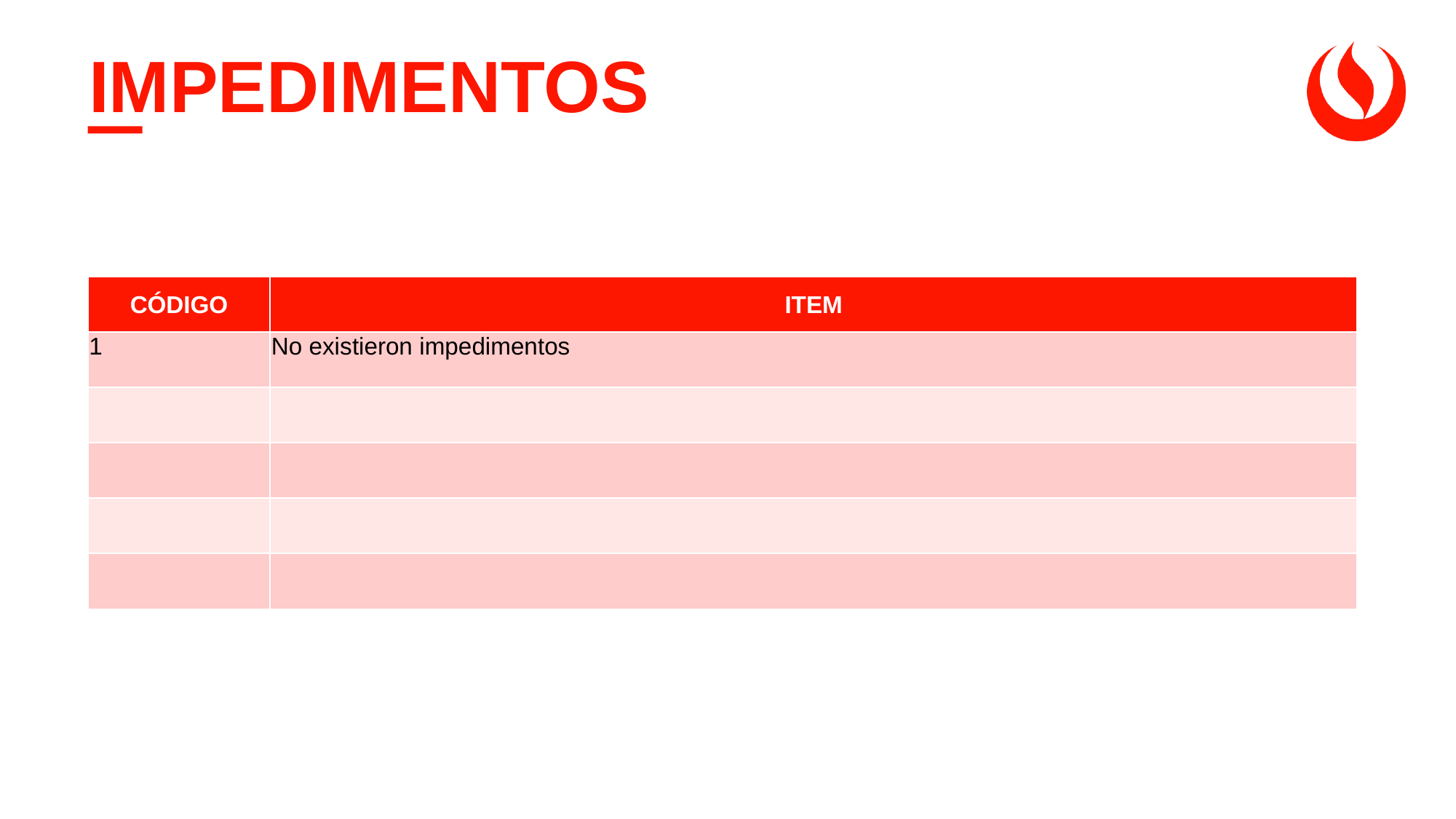

# IMPEDIMENTOS

| CÓDIGO | ITEM |
| --- | --- |
| 1 | No existieron impedimentos |
|  |  |
|  |  |
|  |  |
|  |  |